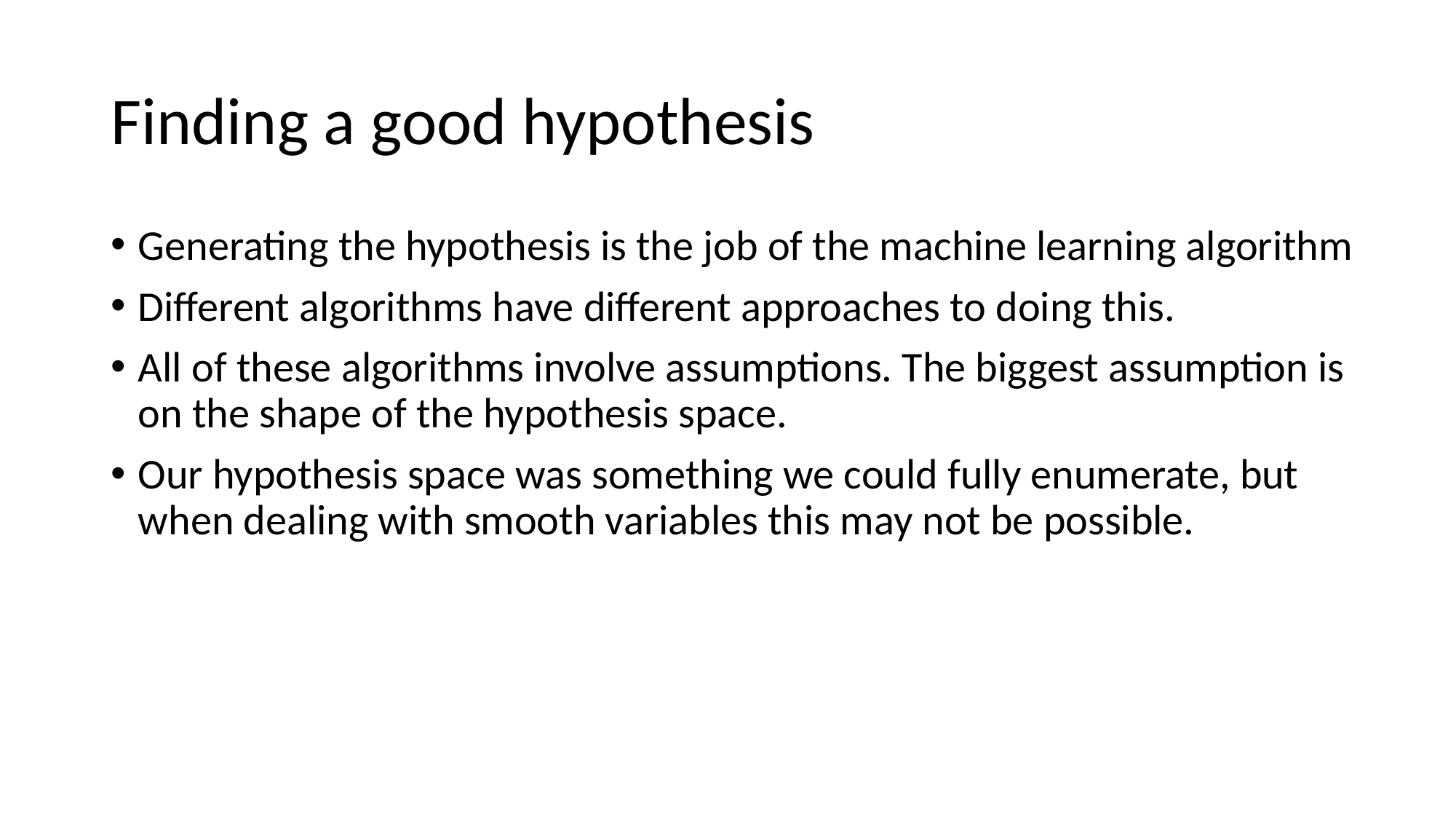

# Finding a good hypothesis
Generating the hypothesis is the job of the machine learning algorithm
Different algorithms have different approaches to doing this.
All of these algorithms involve assumptions. The biggest assumption is on the shape of the hypothesis space.
Our hypothesis space was something we could fully enumerate, but when dealing with smooth variables this may not be possible.